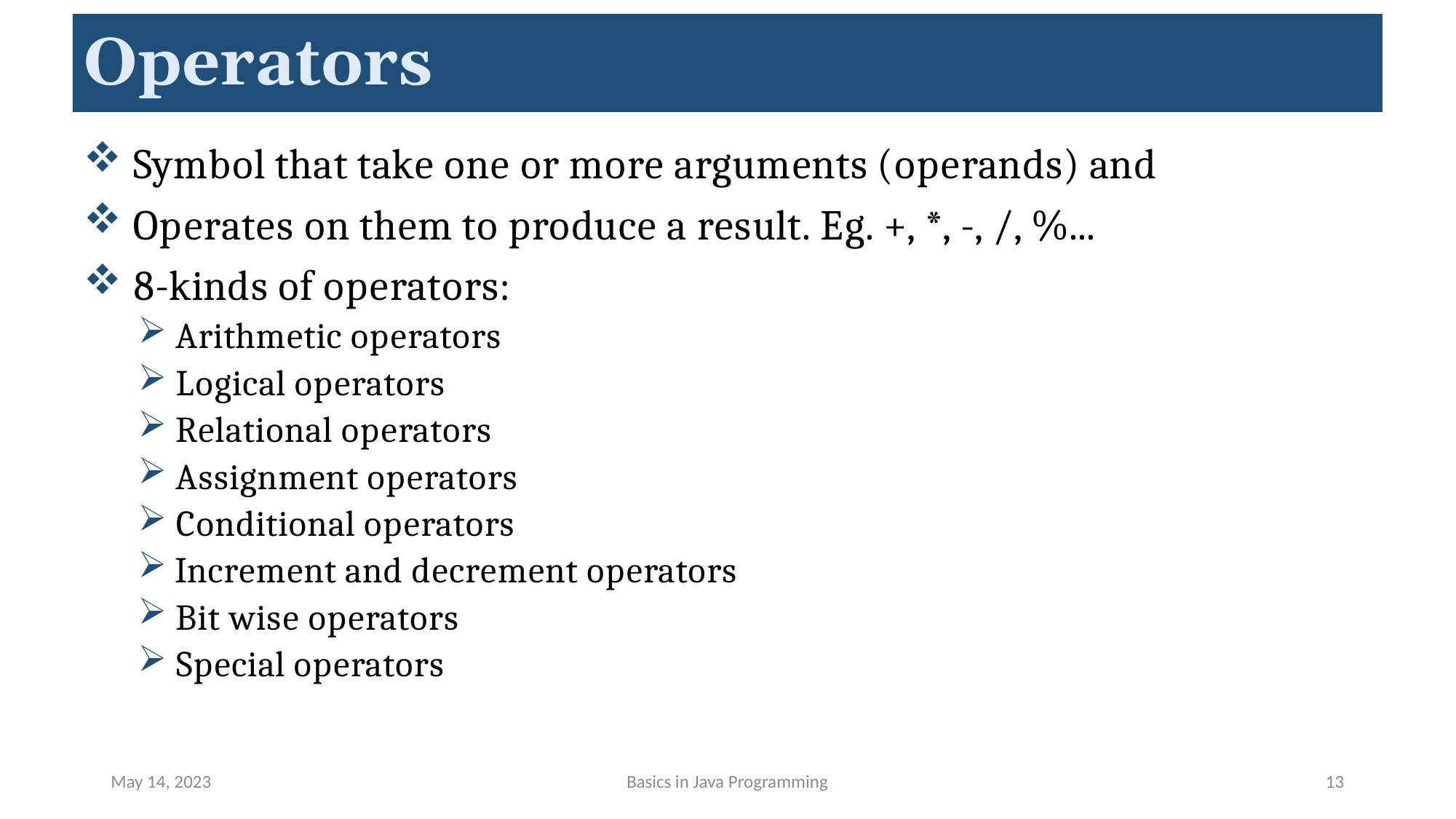

# Operators
 Symbol that take one or more arguments (operands) and
 Operates on them to produce a result. Eg. +, *, -, /, %...
 8-kinds of operators:
 Arithmetic operators
 Logical operators
 Relational operators
 Assignment operators
 Conditional operators
 Increment and decrement operators
 Bit wise operators
 Special operators
May 14, 2023
Basics in Java Programming
13